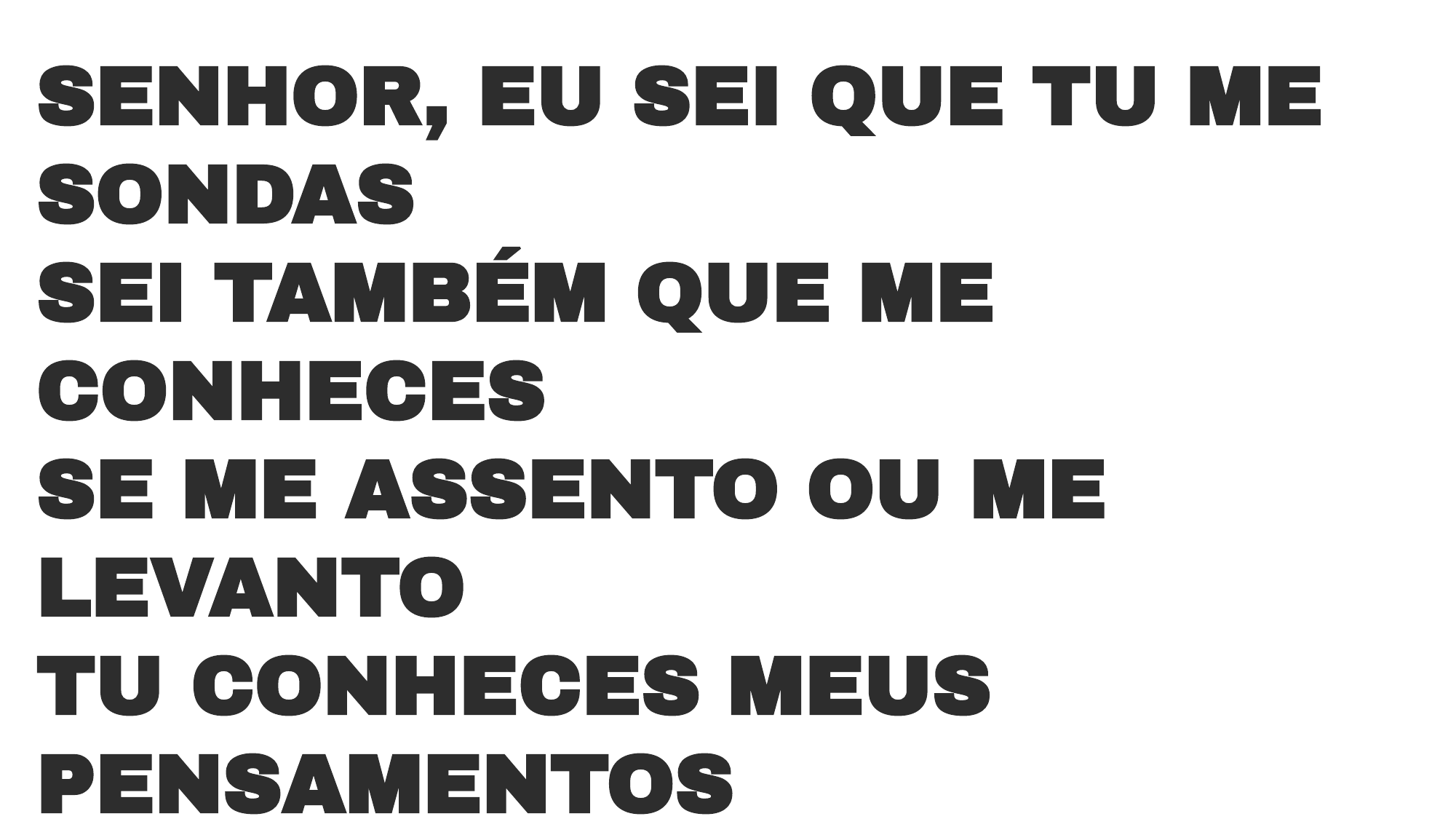

SENHOR, EU SEI QUE TU ME SONDAS
SEI TAMBÉM QUE ME CONHECES
SE ME ASSENTO OU ME LEVANTO
TU CONHECES MEUS PENSAMENTOS